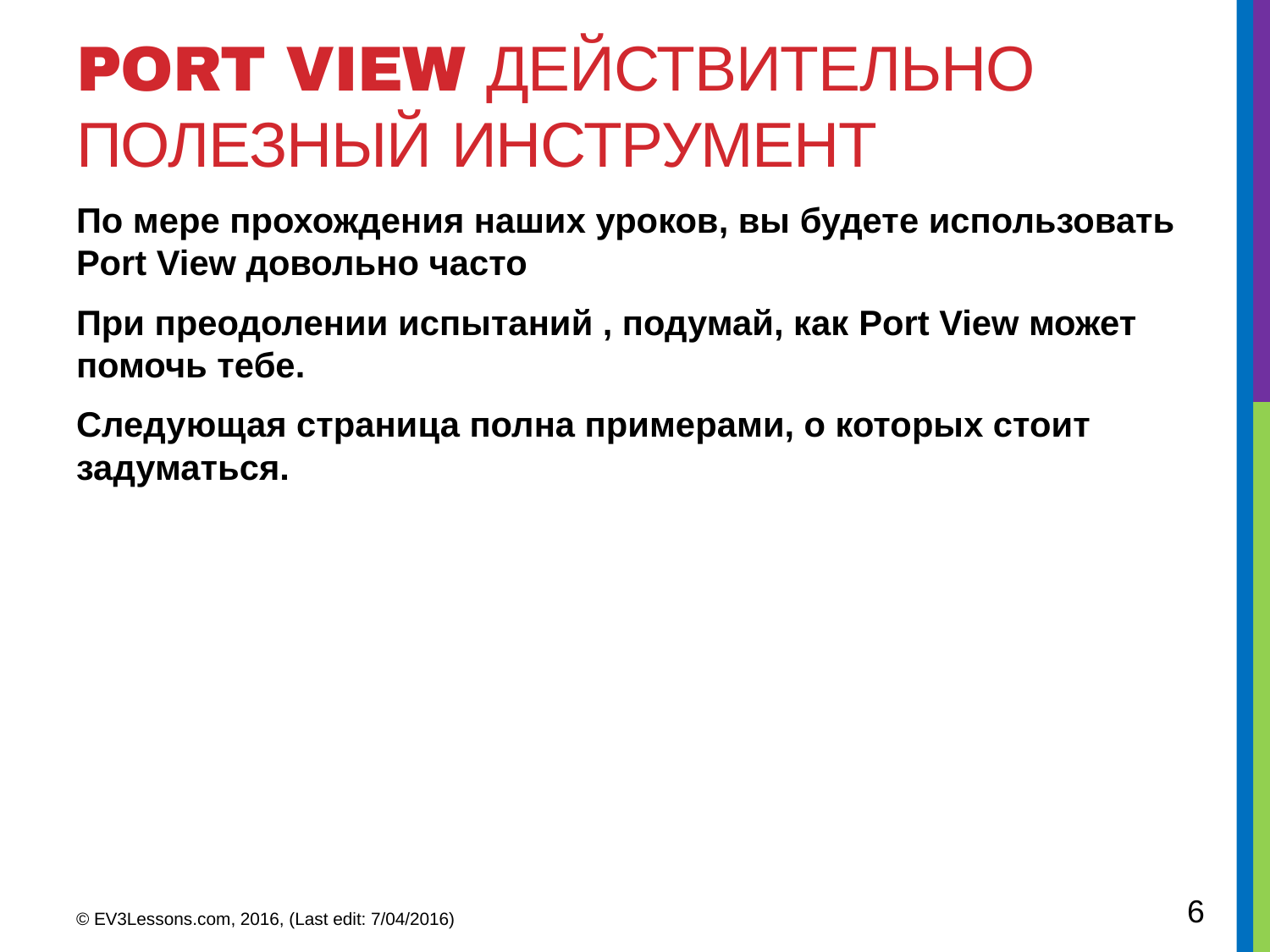

# PORT VIEW действительно полезный инструмент
По мере прохождения наших уроков, вы будете использовать Port View довольно часто
При преодолении испытаний , подумай, как Port View может помочь тебе.
Следующая страница полна примерами, о которых стоит задуматься.
6
© EV3Lessons.com, 2016, (Last edit: 7/04/2016)